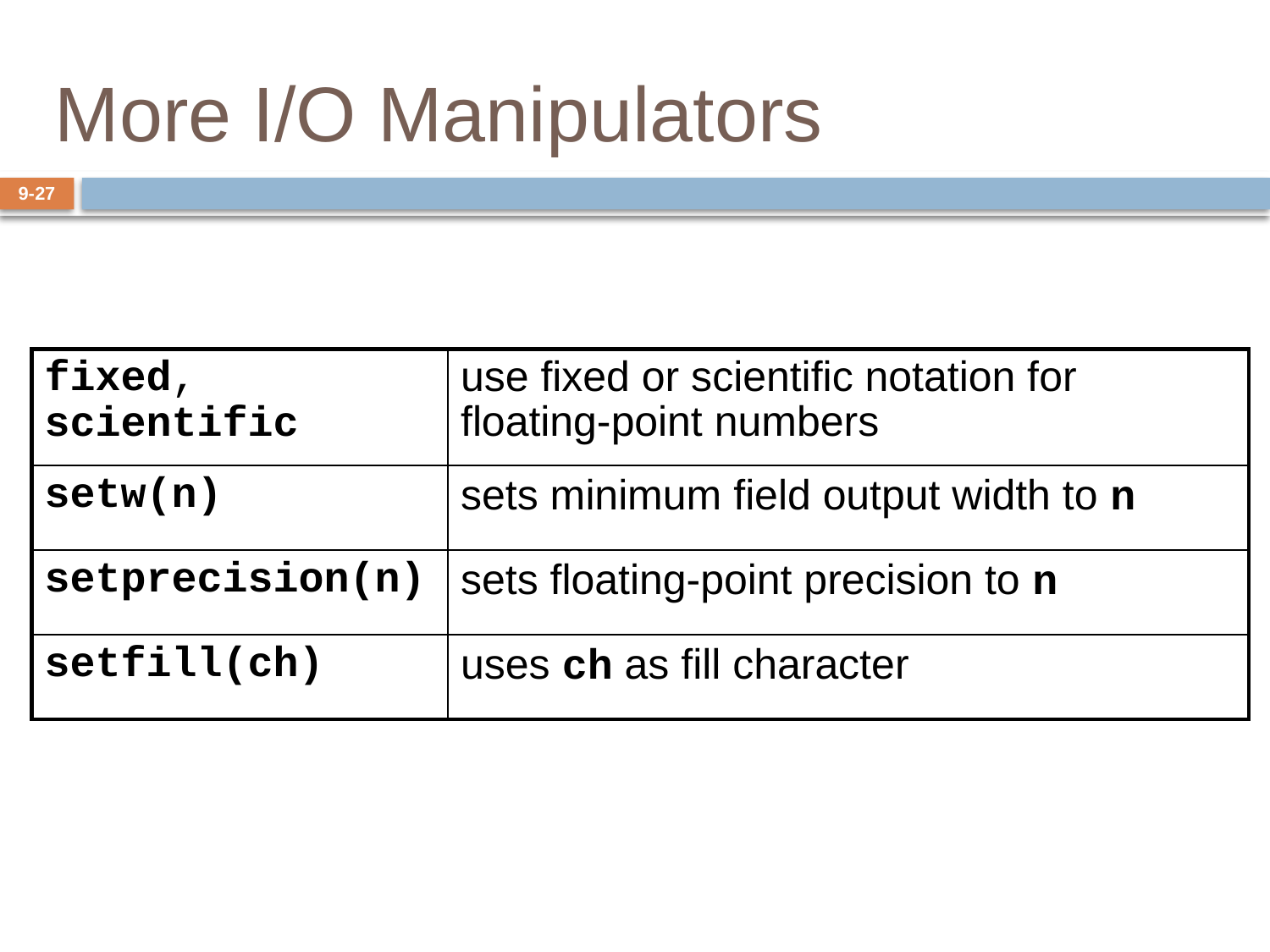

# More I/O Manipulators
9-27
| fixed, scientific | use fixed or scientific notation for floating-point numbers |
| --- | --- |
| setw(n) | sets minimum field output width to n |
| setprecision(n) | sets floating-point precision to n |
| setfill(ch) | uses ch as fill character |